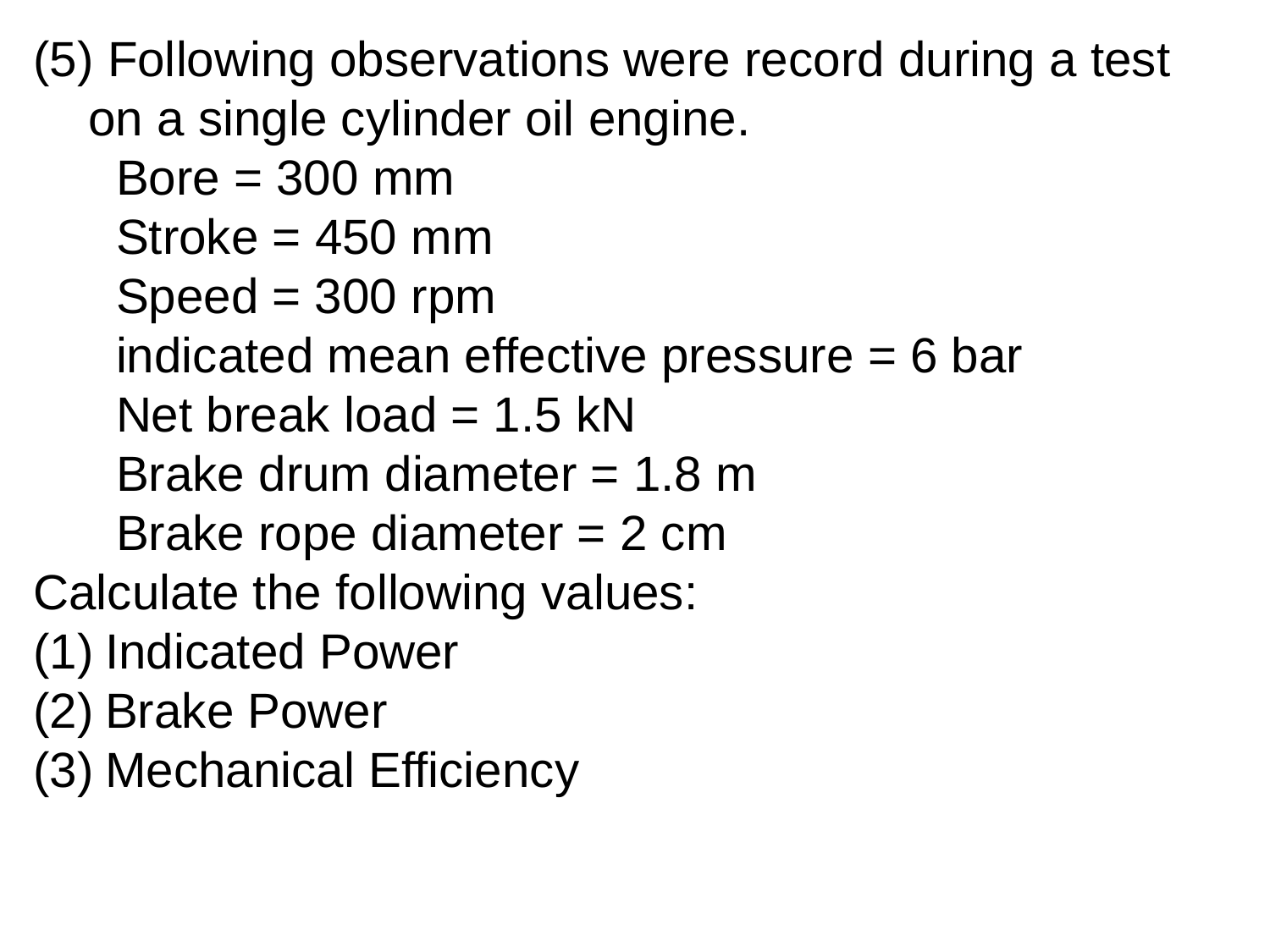

(5) Following observations were record during a test        on a single cylinder oil engine.
      Bore = 300 mm
      Stroke = 450 mm
      Speed = 300 rpm
      indicated mean effective pressure = 6 bar
      Net break load = 1.5 kN
      Brake drum diameter = 1.8 m
      Brake rope diameter = 2 cm
Calculate the following values:
Indicated Power
Brake Power
Mechanical Efficiency